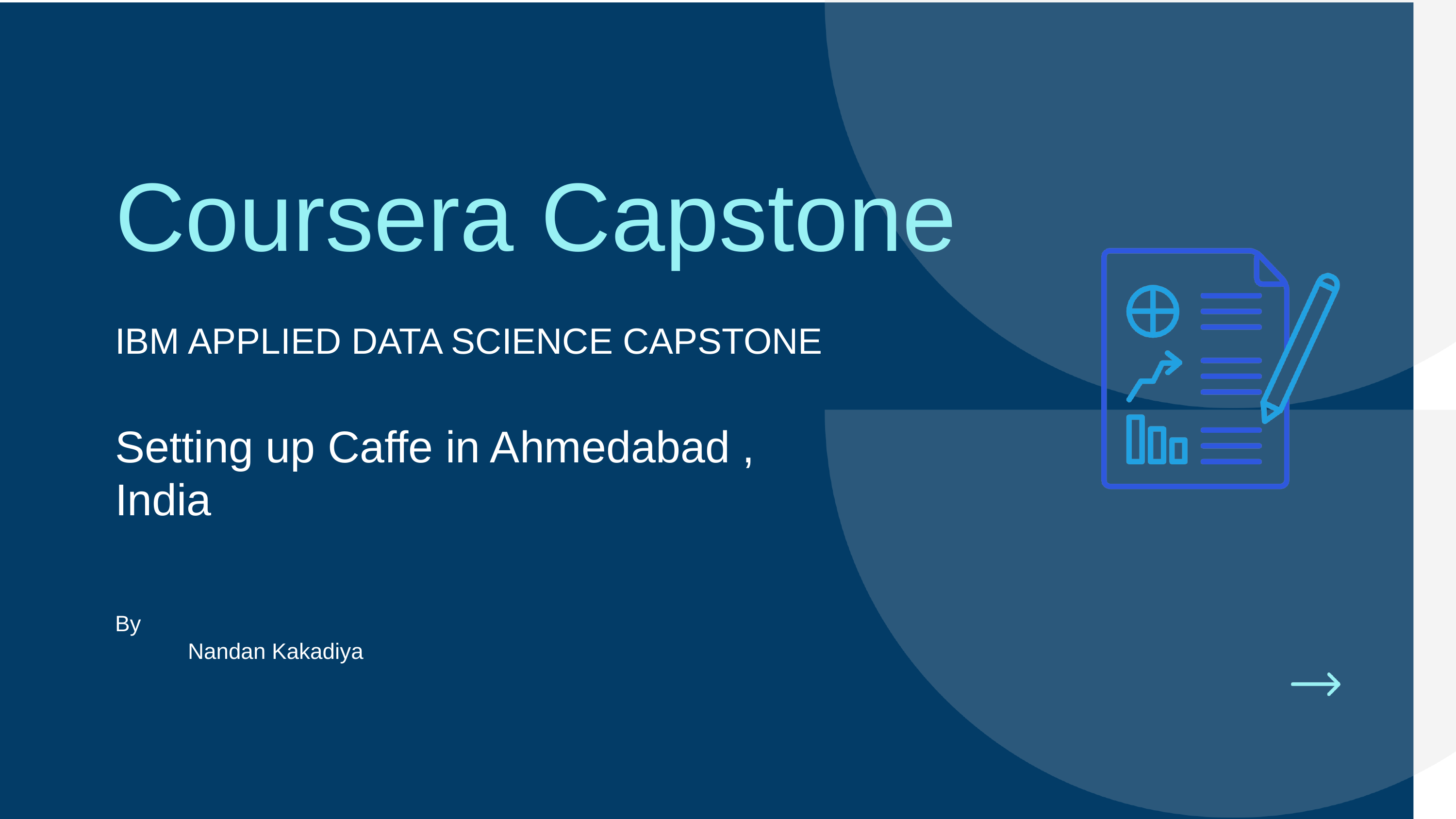

# Coursera Capstone
IBM APPLIED DATA SCIENCE CAPSTONE

Setting up Caffe in Ahmedabad , India

By
	Nandan Kakadiya